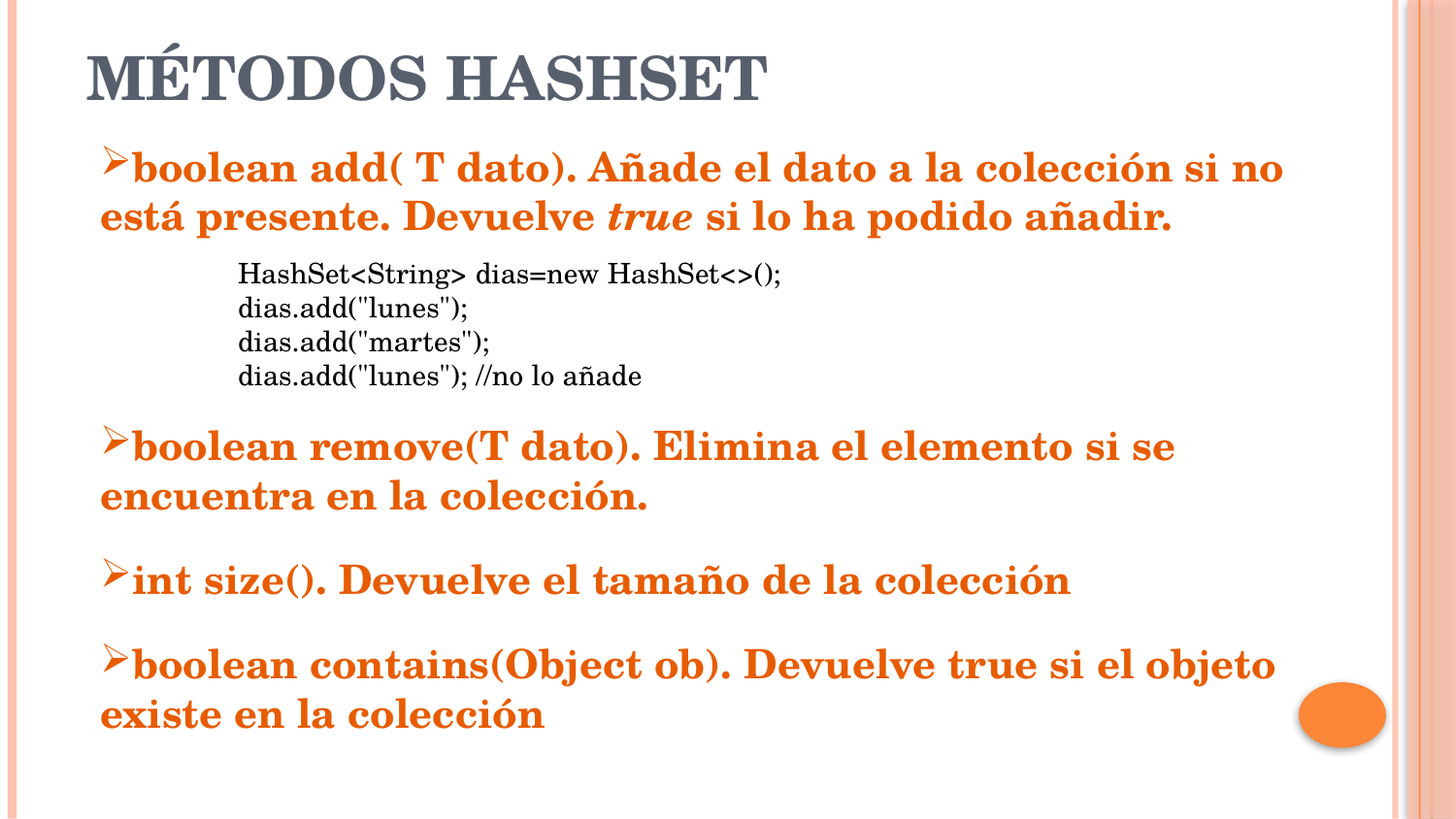

# Métodos HashSet
boolean add( T dato). Añade el dato a la colección si no está presente. Devuelve true si lo ha podido añadir.

boolean remove(T dato). Elimina el elemento si se encuentra en la colección.
int size(). Devuelve el tamaño de la colección
boolean contains(Object ob). Devuelve true si el objeto existe en la colección

HashSet<String> dias=new HashSet<>();
dias.add("lunes");
dias.add("martes");
dias.add("lunes"); //no lo añade